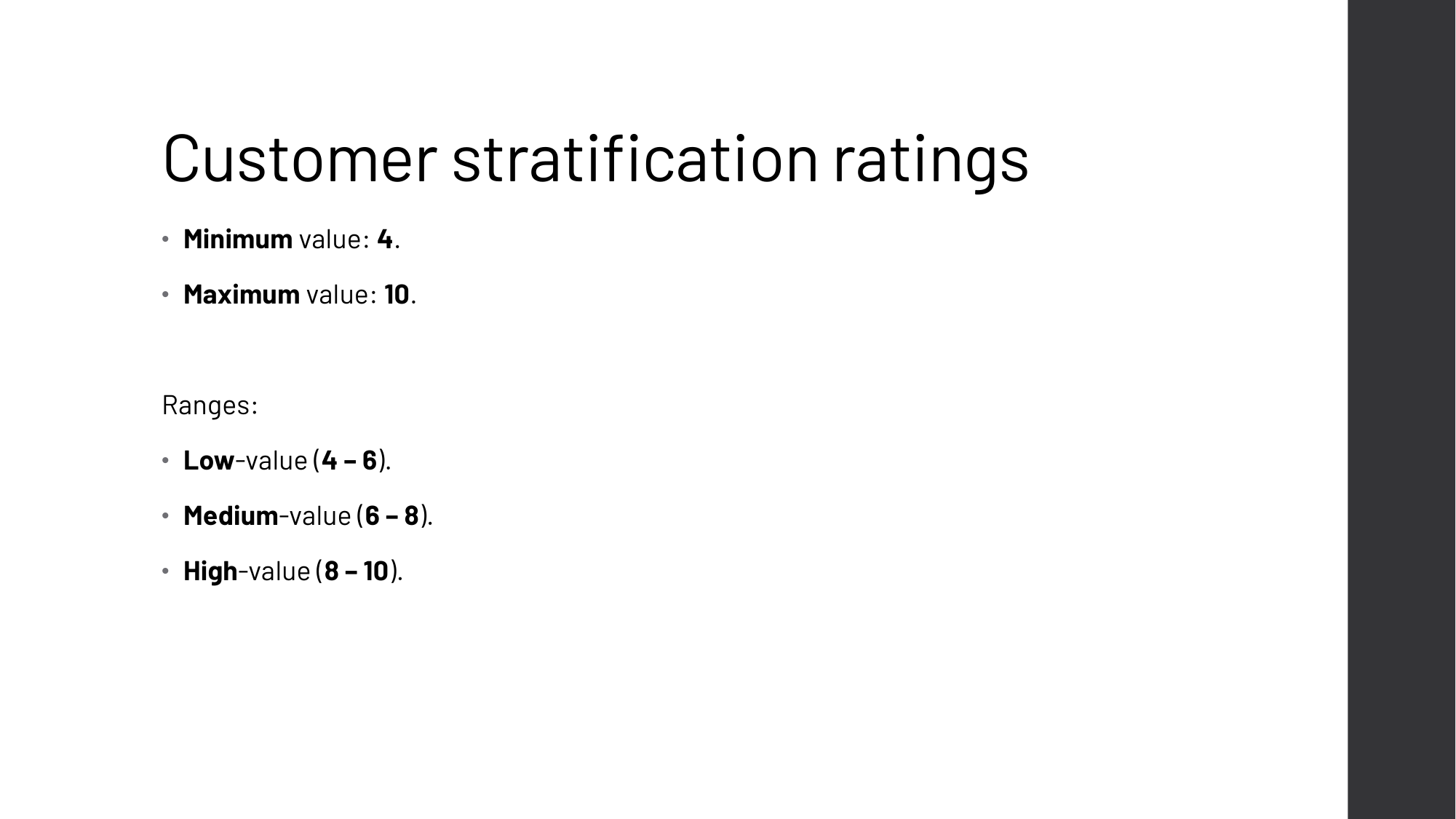

# Customer stratification ratings
Minimum value: 4.
Maximum value: 10.

Ranges:
Low-value (4 – 6).
Medium-value (6 – 8).
High-value (8 – 10).